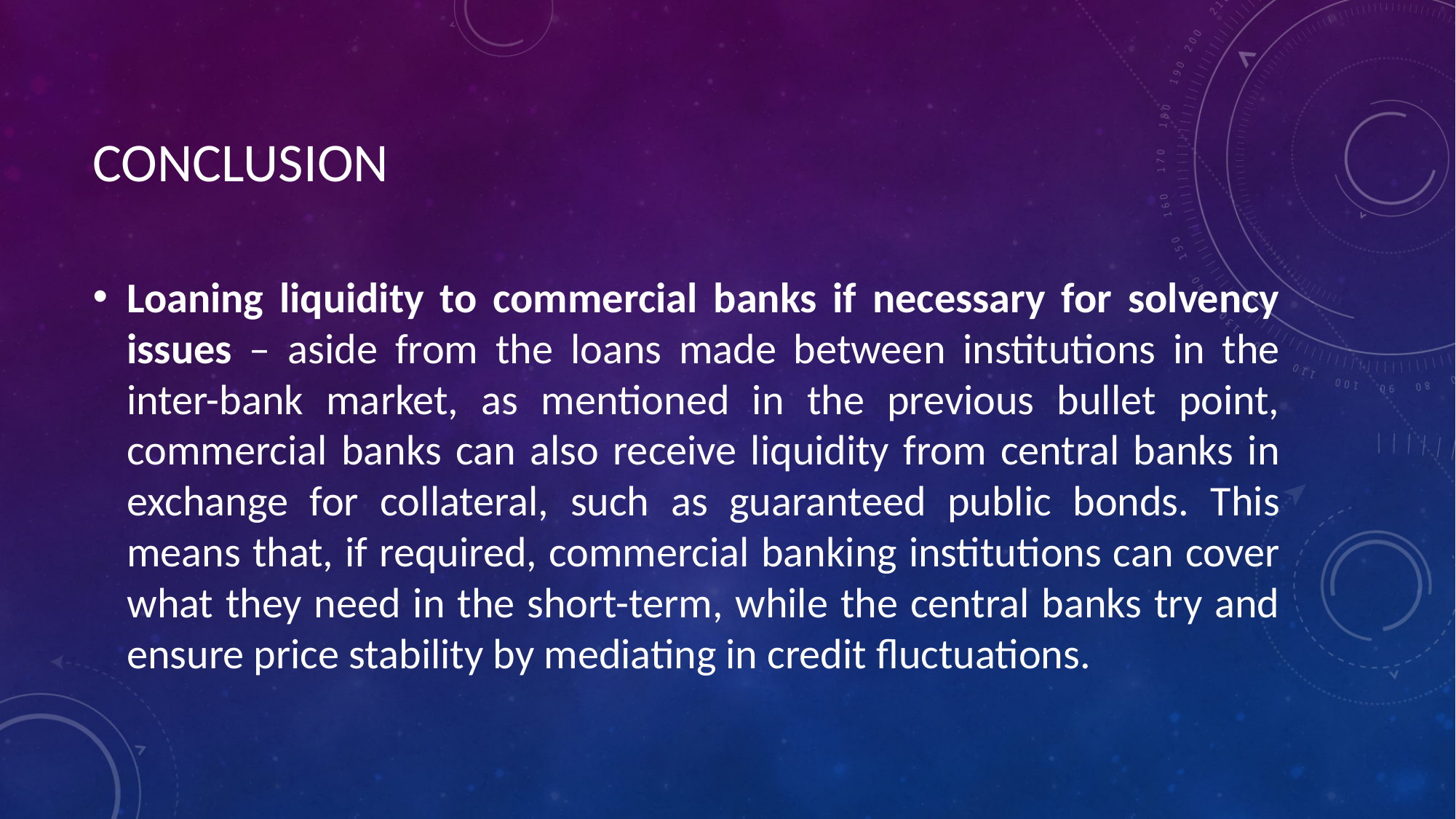

# Conclusion
Loaning liquidity to commercial banks if necessary for solvency issues – aside from the loans made between institutions in the inter-bank market, as mentioned in the previous bullet point, commercial banks can also receive liquidity from central banks in exchange for collateral, such as guaranteed public bonds. This means that, if required, commercial banking institutions can cover what they need in the short-term, while the central banks try and ensure price stability by mediating in credit fluctuations.